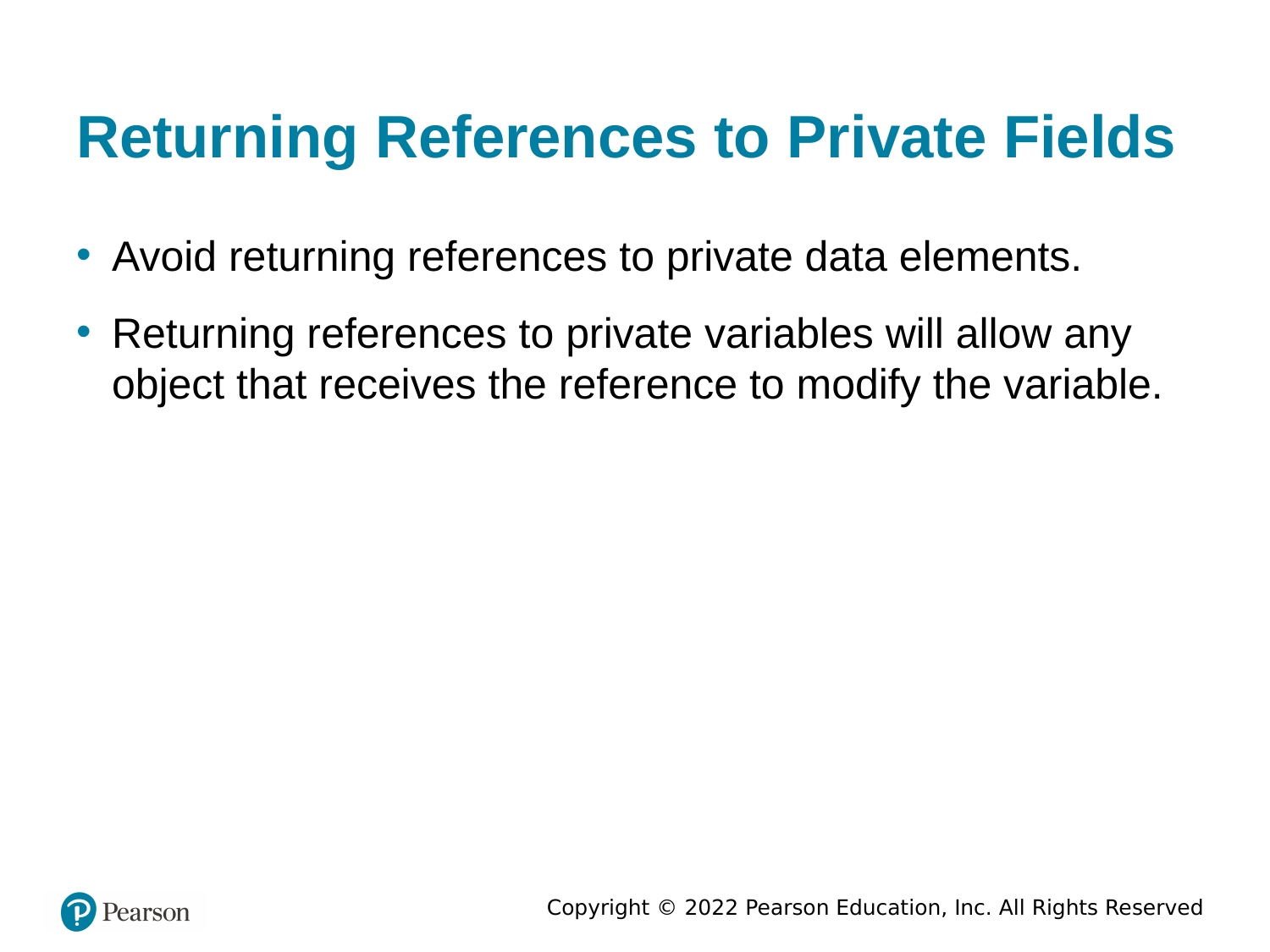

# Returning References to Private Fields
Avoid returning references to private data elements.
Returning references to private variables will allow any object that receives the reference to modify the variable.